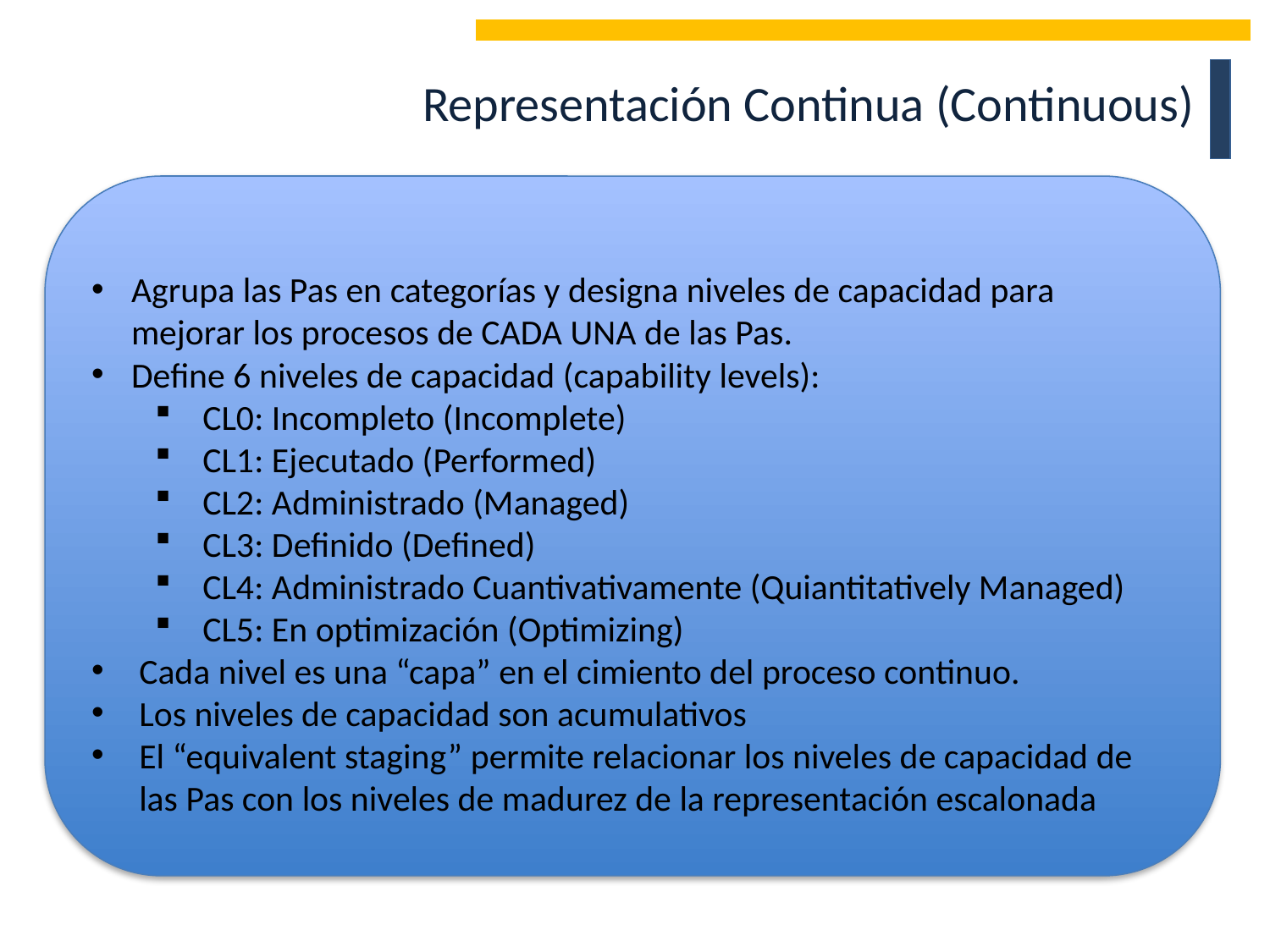

Representación Continua (Continuous)

Agrupa las Pas en categorías y designa niveles de capacidad para mejorar los procesos de CADA UNA de las Pas.
Define 6 niveles de capacidad (capability levels):
CL0: Incompleto (Incomplete)
CL1: Ejecutado (Performed)
CL2: Administrado (Managed)
CL3: Definido (Defined)
CL4: Administrado Cuantivativamente (Quiantitatively Managed)
CL5: En optimización (Optimizing)
Cada nivel es una “capa” en el cimiento del proceso continuo.
Los niveles de capacidad son acumulativos
El “equivalent staging” permite relacionar los niveles de capacidad de las Pas con los niveles de madurez de la representación escalonada